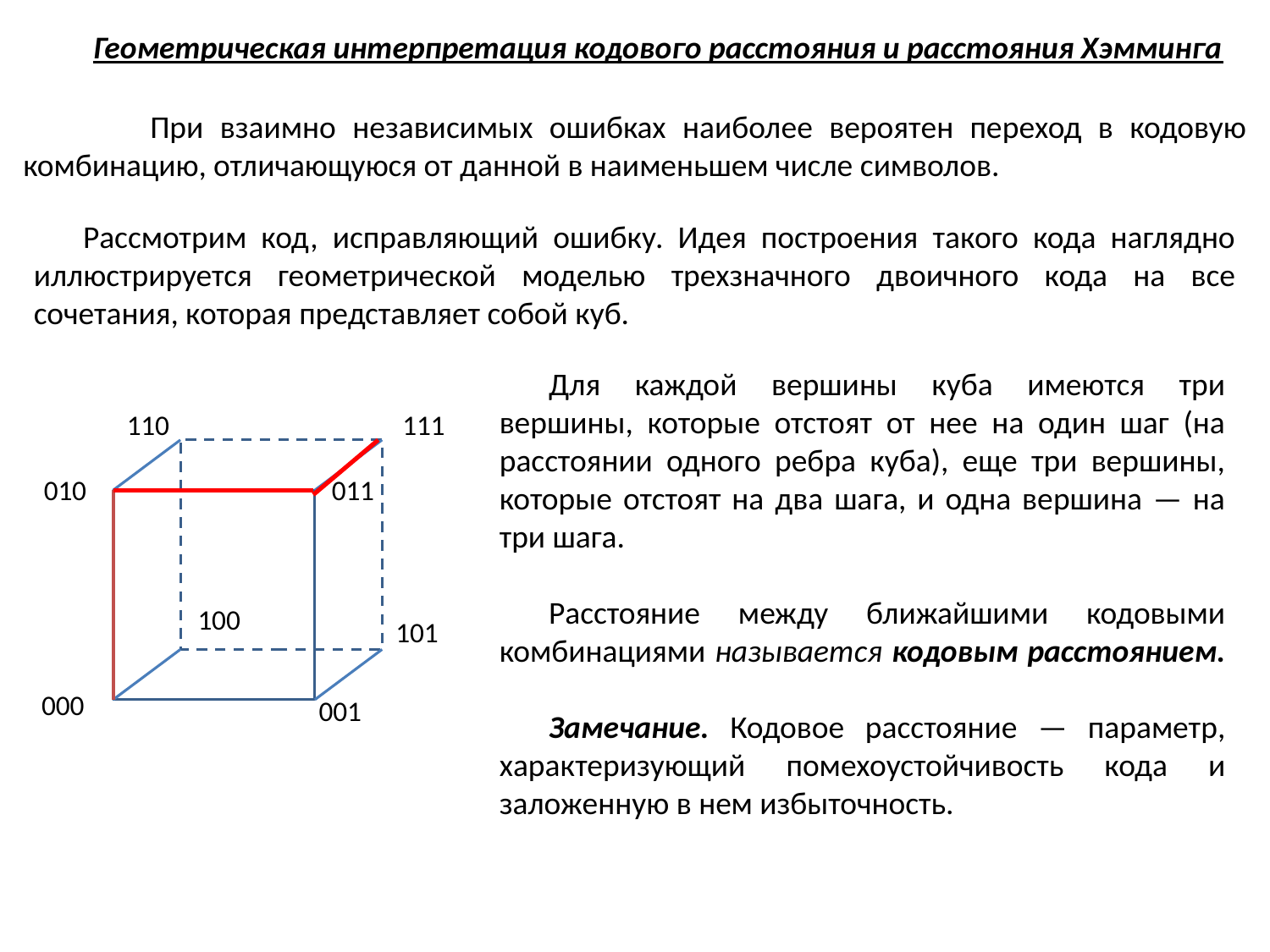

Геометрическая интерпретация кодового расстояния и расстояния Хэмминга
При взаимно независимых ошибках наиболее вероятен переход в кодовую комбинацию, отличающуюся от данной в наименьшем числе символов.
Рассмотрим код, исправляющий ошибку. Идея построения такого кода наглядно иллюстрируется геометрической моделью трехзначного двоичного кода на все сочетания, которая представляет собой куб.
Для каждой вершины куба имеются три вершины, которые отстоят от нее на один шаг (на расстоянии одного ребра куба), еще три вершины, которые отстоят на два шага, и одна вершина — на три шага.

Расстояние между ближайшими кодовыми комбинациями называется кодовым расстоянием.

Замечание. Кодовое расстояние — параметр, характеризующий помехоустойчивость кода и заложенную в нем избыточность.
110
111

010
011
100
101
000
001